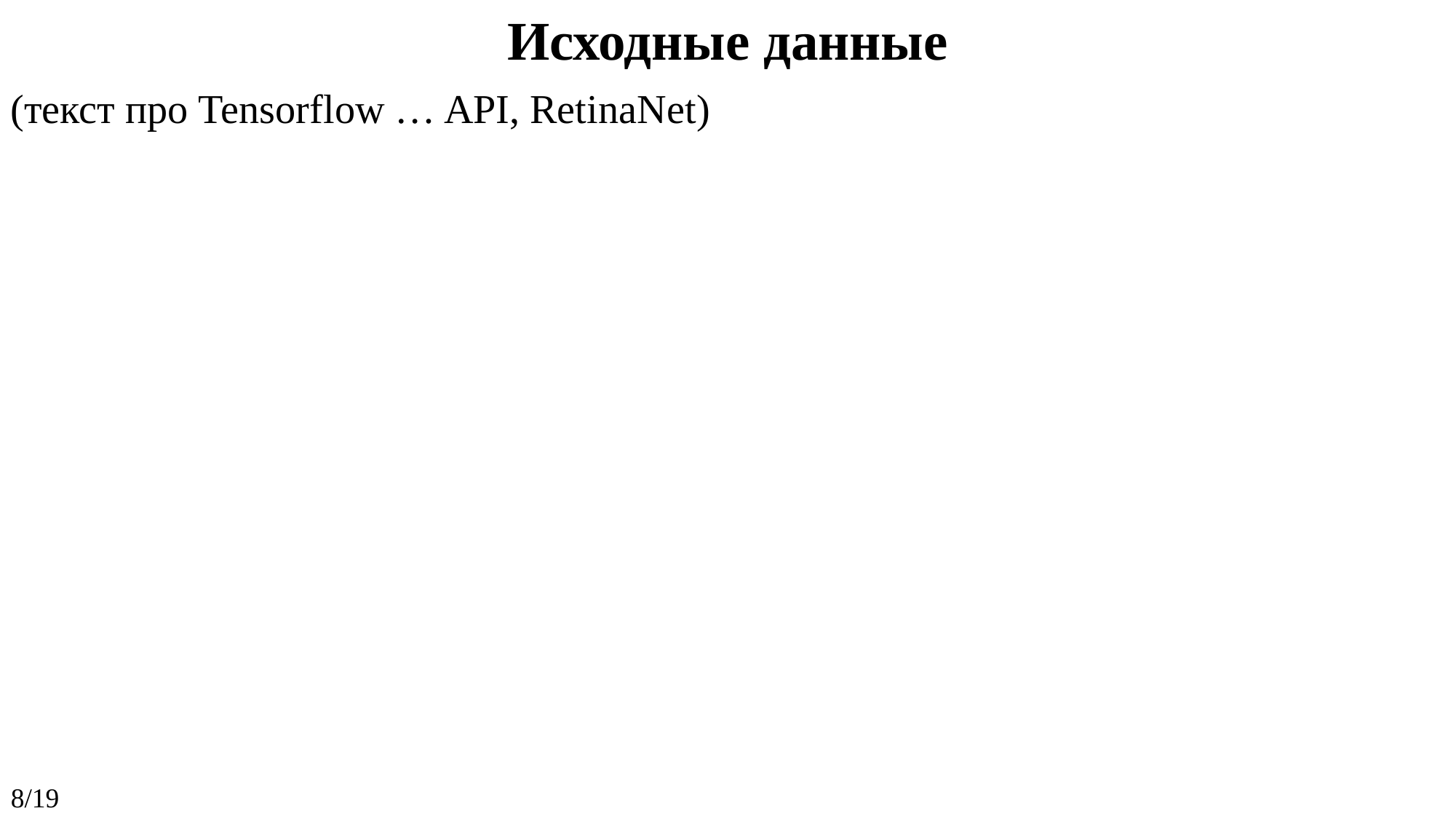

Исходные данные
(текст про Tensorflow … API, RetinaNet)
8/19